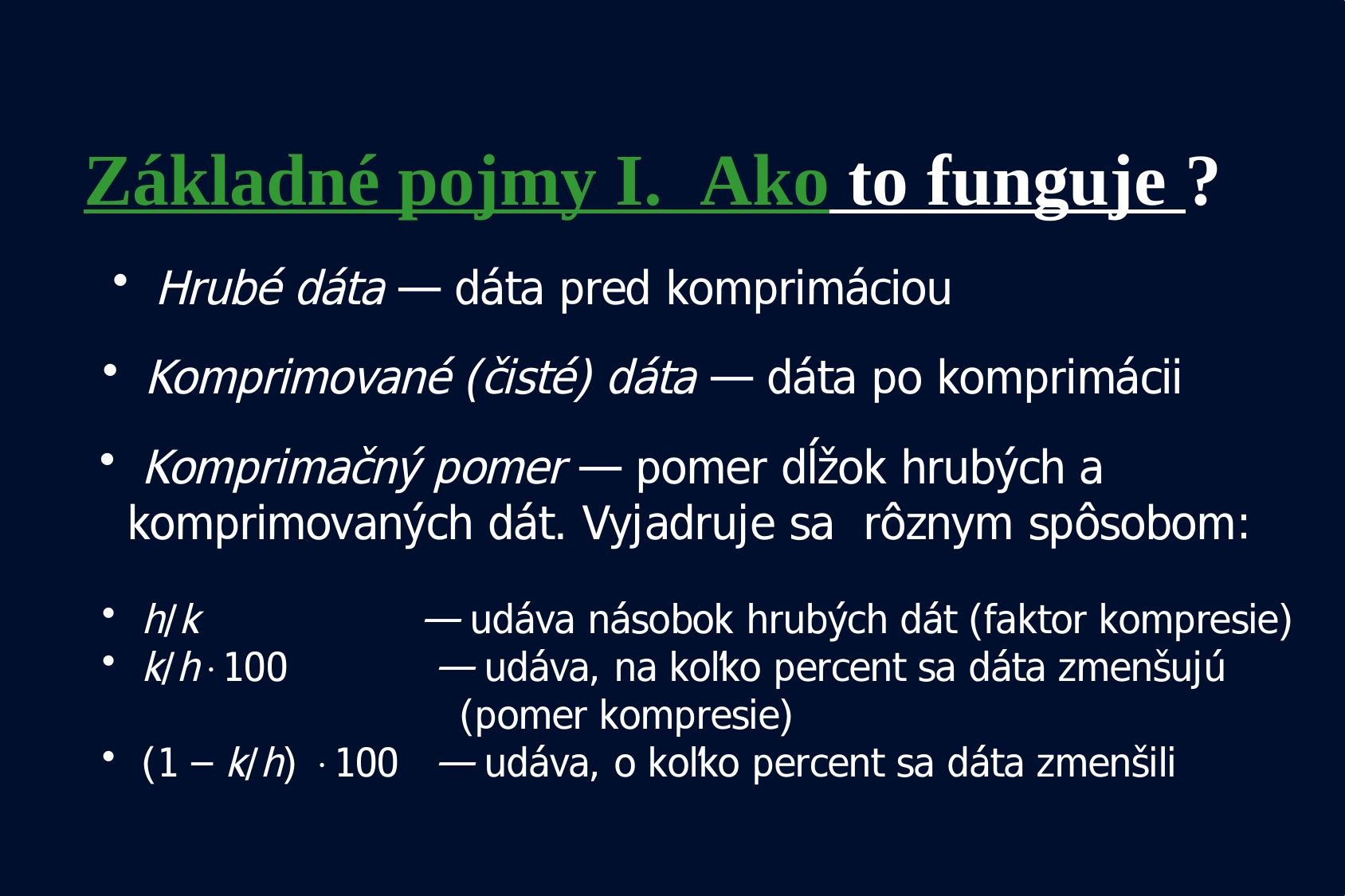

# Základné pojmy I.  Ako to funguje ?
 Hrubé dáta — dáta pred komprimáciou
 Komprimované (čisté) dáta — dáta po komprimácii
 Komprimačný pomer — pomer dĺžok hrubých a komprimovaných dát. Vyjadruje sa  rôznym spôsobom:
 h/k                  — udáva násobok hrubých dát (faktor kompresie)
 k/h⋅100            — udáva, na koľko percent sa dáta zmenšujú
                             (pomer kompresie)
 (1 – k/h) ⋅100   — udáva, o koľko percent sa dáta zmenšili